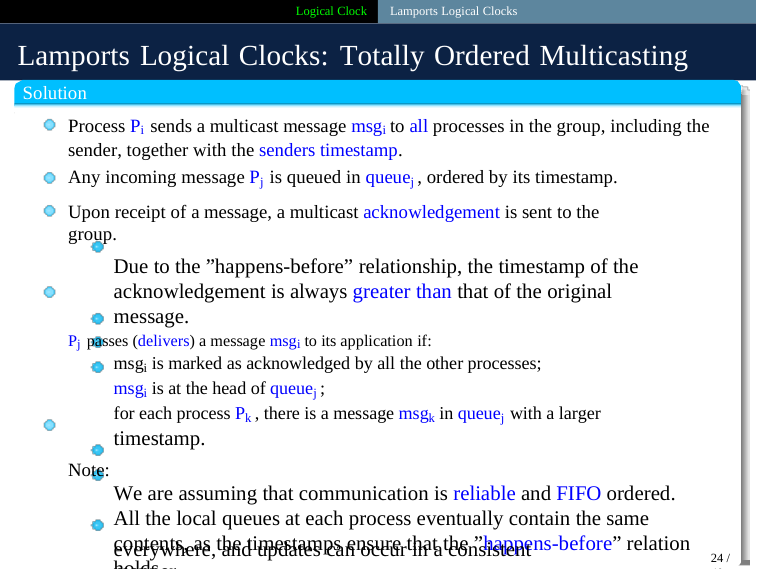

Logical Clock       Lamports Logical Clocks

Lamports Logical Clocks: Totally Ordered Multicasting

Solution
Process Pi sends a multicast message msgi to all processes in the group, including the sender, together with the senders timestamp.
Any incoming message Pj is queued in queuej , ordered by its timestamp.
Upon receipt of a message, a multicast acknowledgement is sent to the group.
Due to the ”happens-before” relationship, the timestamp of the acknowledgement is always greater than that of the original message.
Pj passes (delivers) a message msgi to its application if:
msgi is marked as acknowledged by all the other processes;
msgi is at the head of queuej ;
for each process Pk , there is a message msgk in queuej with a larger
timestamp.
Note:
We are assuming that communication is reliable and FIFO ordered.
All the local queues at each process eventually contain the same contents, as the timestamps ensure that the ”happens-before” relation holds.
In this way, all messages are deliveredprocessed in the same order

everywhere, and updates can occur in a consistent manner.
24 / 40